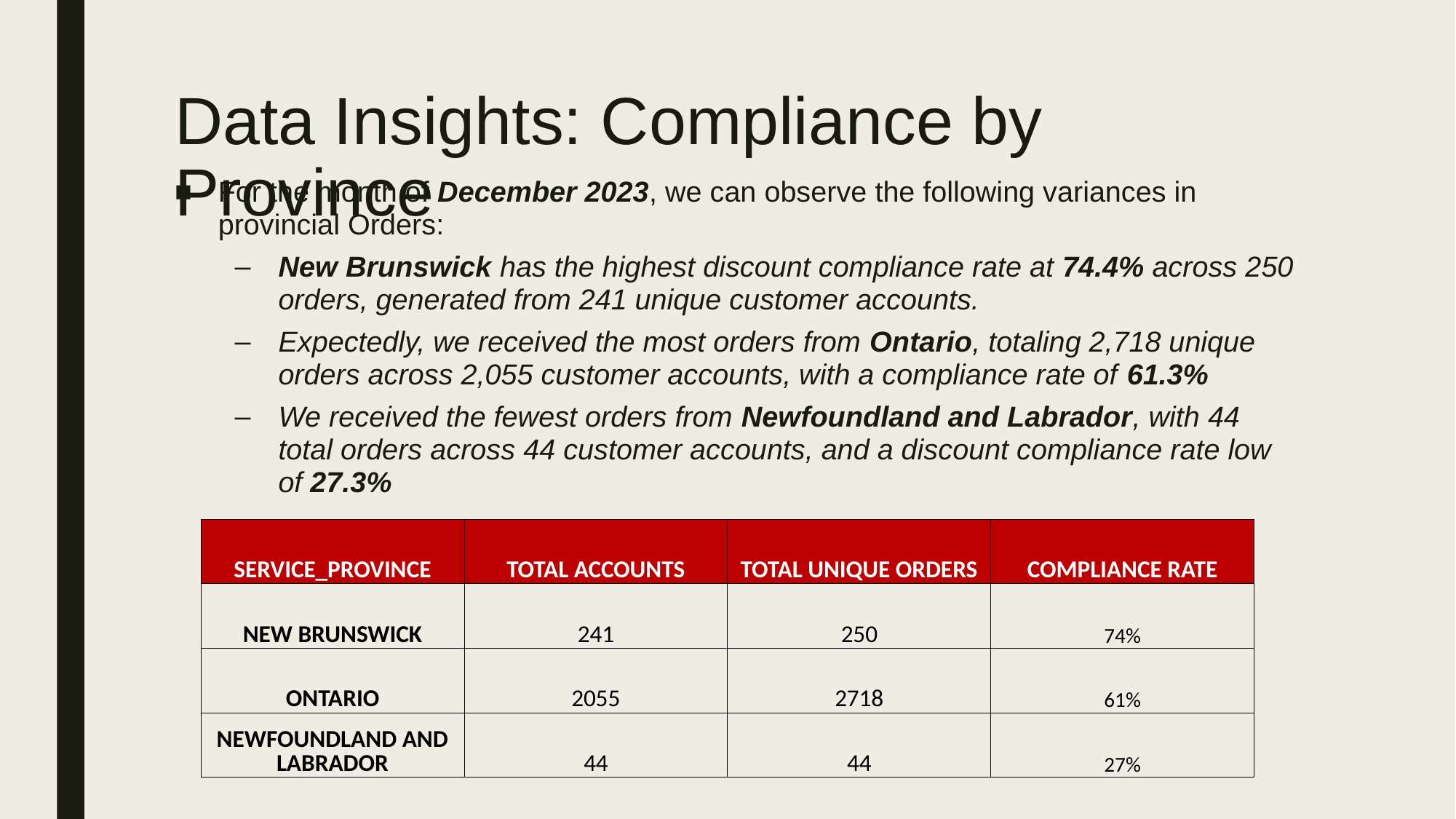

# Data Insights: Compliance by Province
For the month of December 2023, we can observe the following variances in provincial Orders:
New Brunswick has the highest discount compliance rate at 74.4% across 250 orders, generated from 241 unique customer accounts.
Expectedly, we received the most orders from Ontario, totaling 2,718 unique orders across 2,055 customer accounts, with a compliance rate of 61.3%
We received the fewest orders from Newfoundland and Labrador, with 44 total orders across 44 customer accounts, and a discount compliance rate low of 27.3%
| SERVICE\_PROVINCE | TOTAL ACCOUNTS | TOTAL UNIQUE ORDERS | COMPLIANCE RATE |
| --- | --- | --- | --- |
| NEW BRUNSWICK | 241 | 250 | 74% |
| ONTARIO | 2055 | 2718 | 61% |
| NEWFOUNDLAND AND LABRADOR | 44 | 44 | 27% |